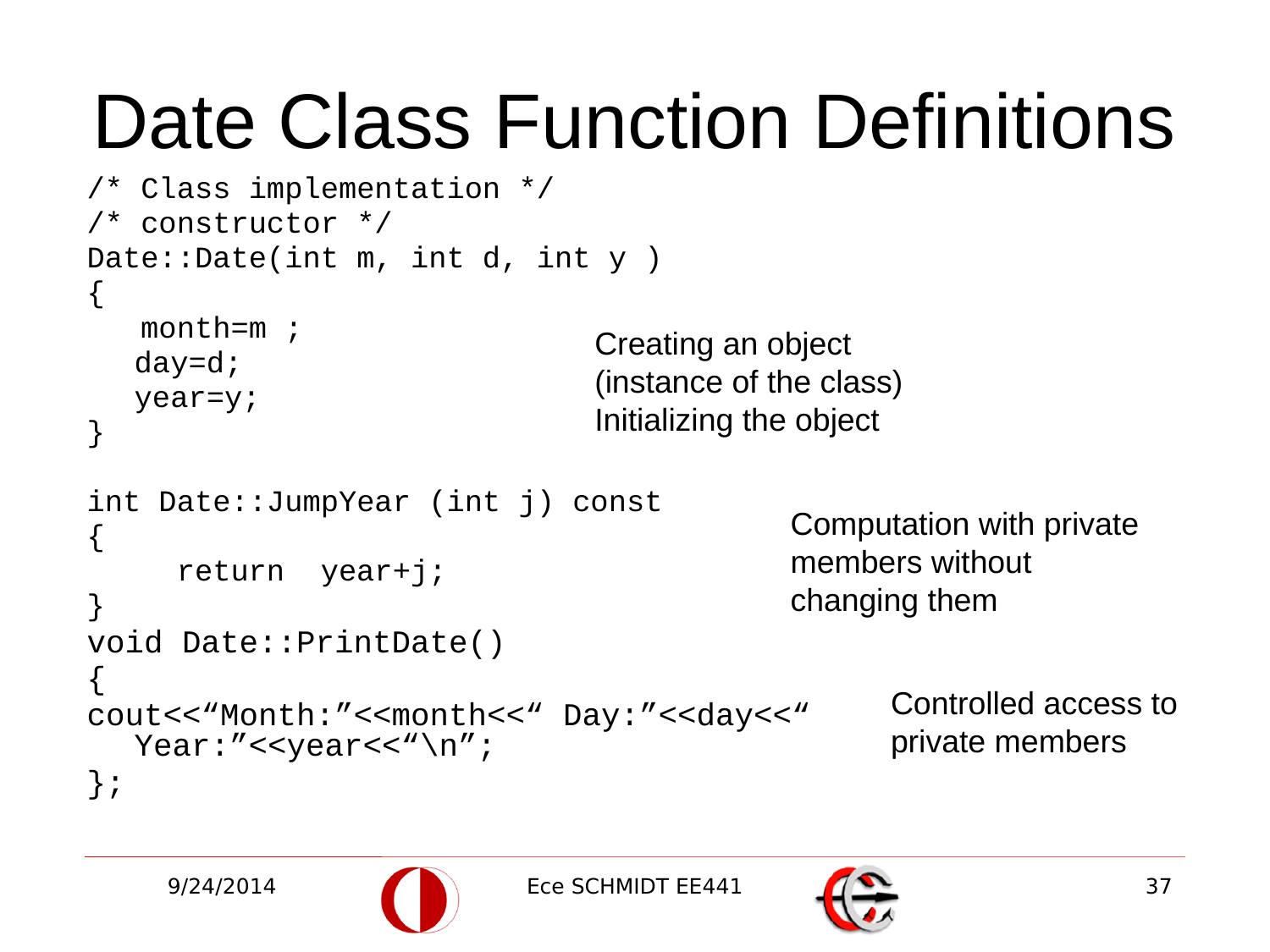

# Date Class Function Definitions
/* Class implementation */
/* constructor */
Date::Date(int m, int d, int y )
{
   month=m ;
	day=d;
	year=y;
}

int Date::JumpYear (int j) const
{
     return  year+j;
}
void Date::PrintDate()
{
cout<<“Month:”<<month<<“ Day:”<<day<<“ Year:”<<year<<“\n”;
};

Creating an object (instance of the class) Initializing the object
Computation with private members without changing them
Controlled access to private members
9/24/2014
Ece SCHMIDT EE441
37